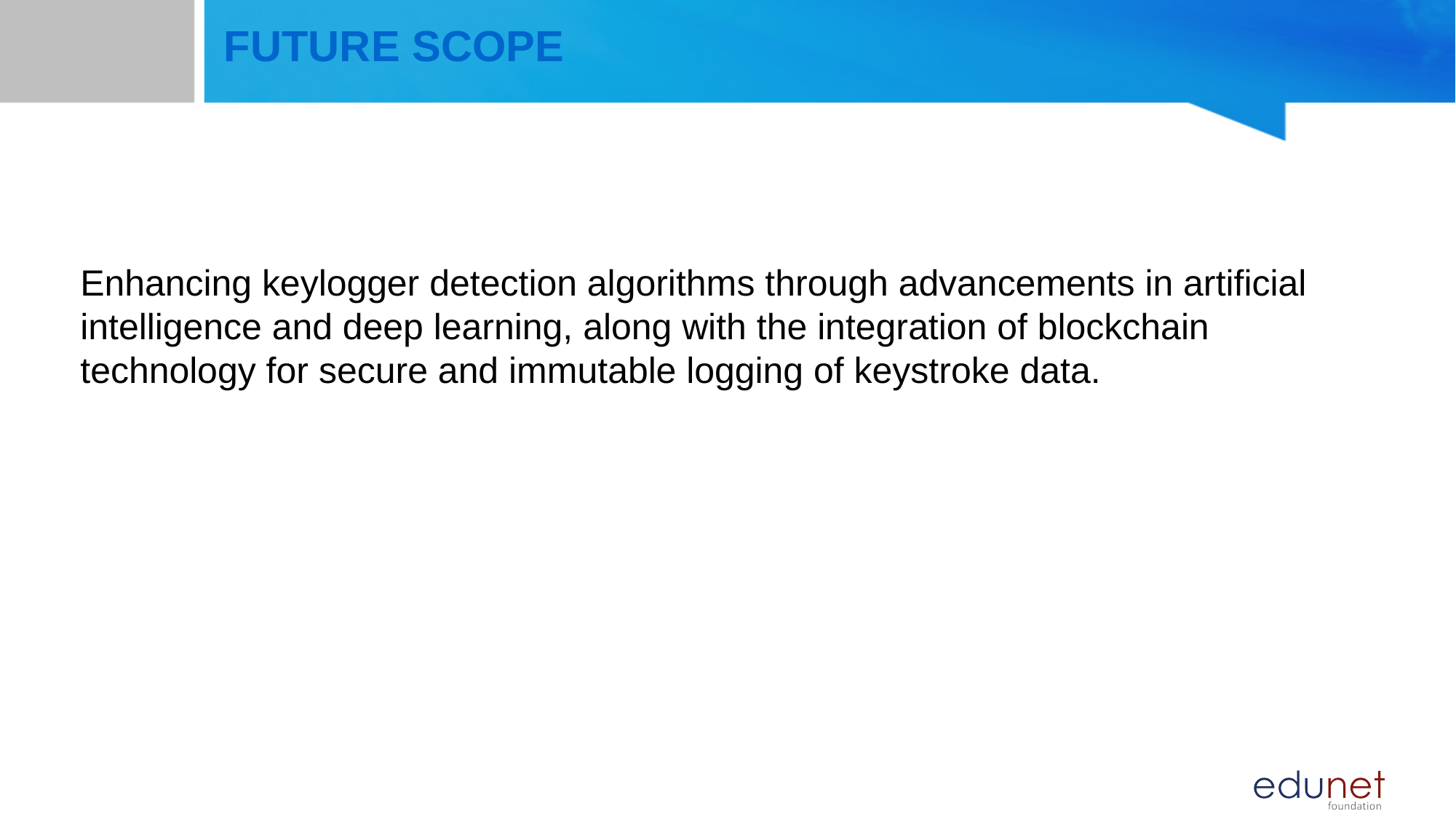

Future scope

Enhancing keylogger detection algorithms through advancements in artificial intelligence and deep learning, along with the integration of blockchain technology for secure and immutable logging of keystroke data.